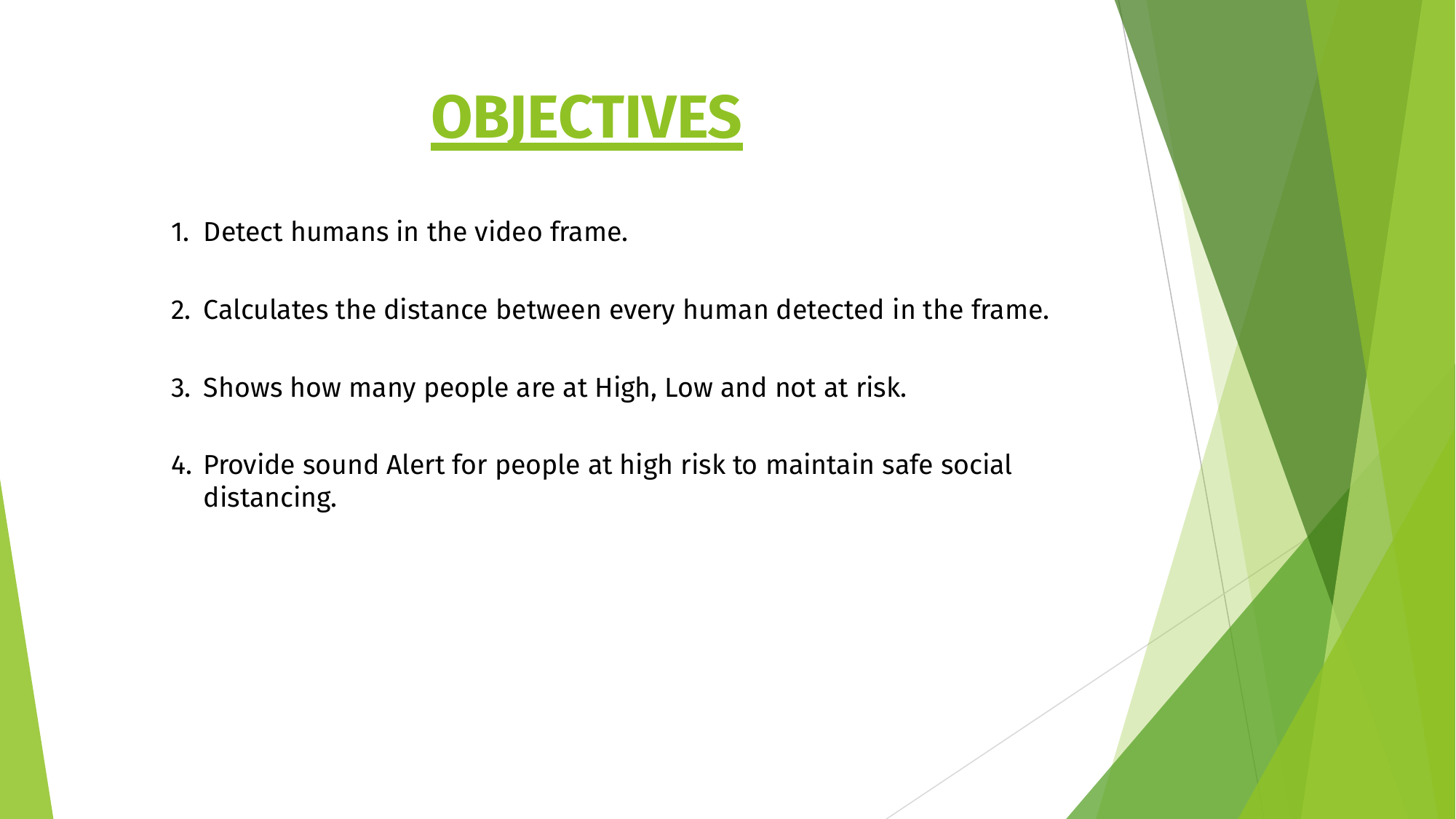

# OBJECTIVES
Detect humans in the video frame.

Calculates the distance between every human detected in the frame.

Shows how many people are at High, Low and not at risk.

Provide sound Alert for people at high risk to maintain safe social distancing.